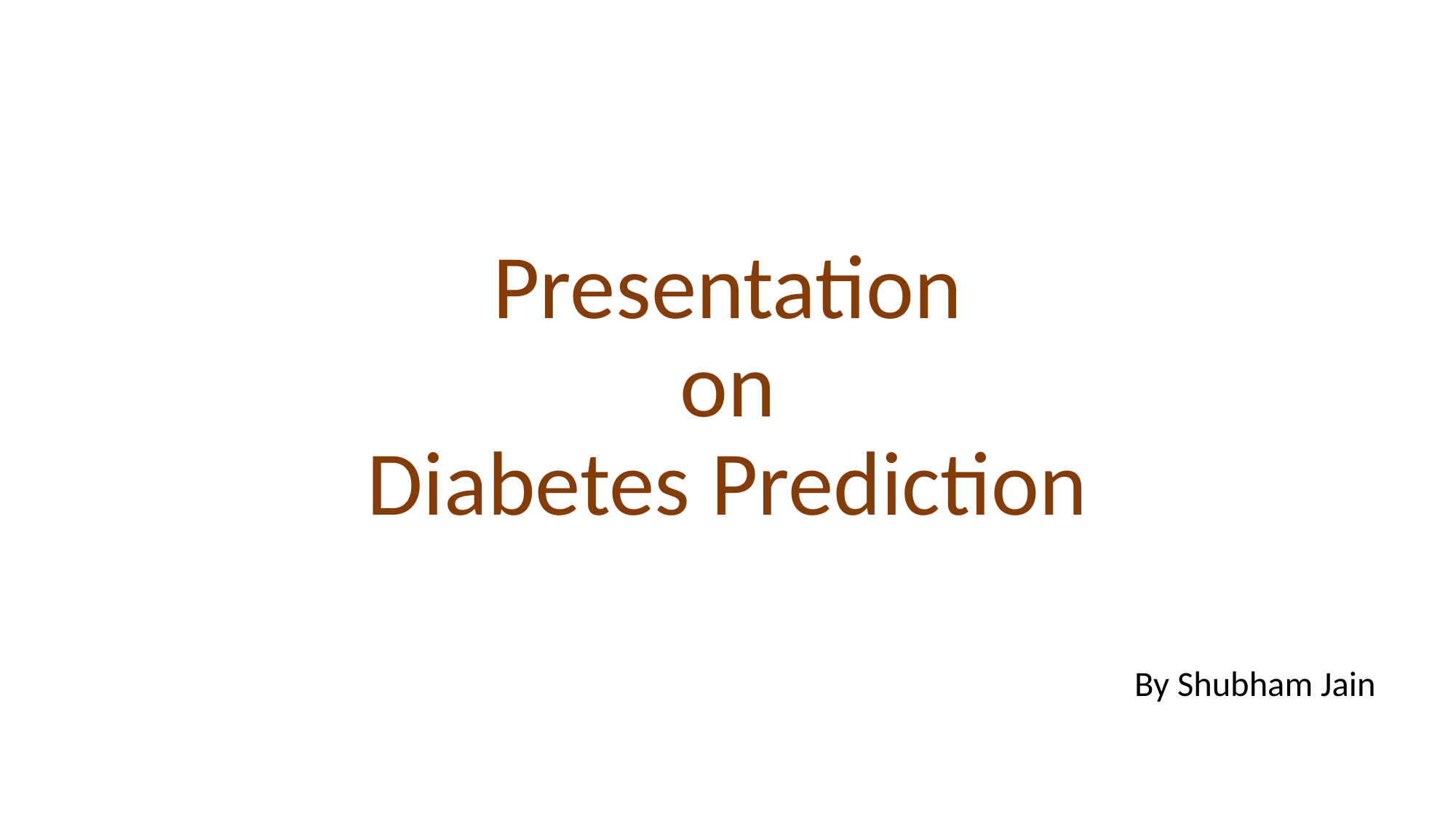

# Presentation on Diabetes Prediction
By Shubham Jain